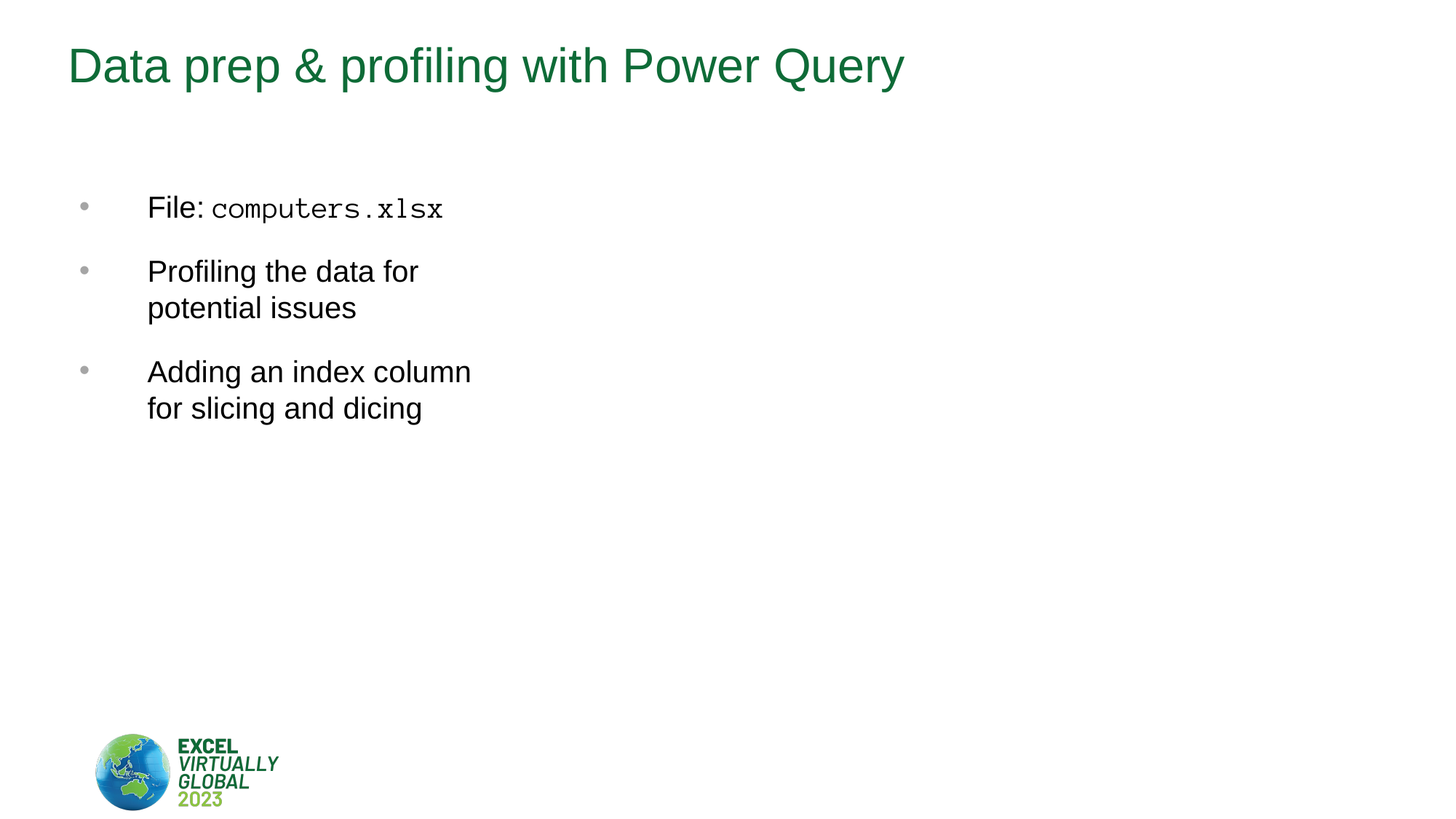

# Data prep & profiling with Power Query
File: computers.xlsx
Profiling the data for potential issues
Adding an index column for slicing and dicing